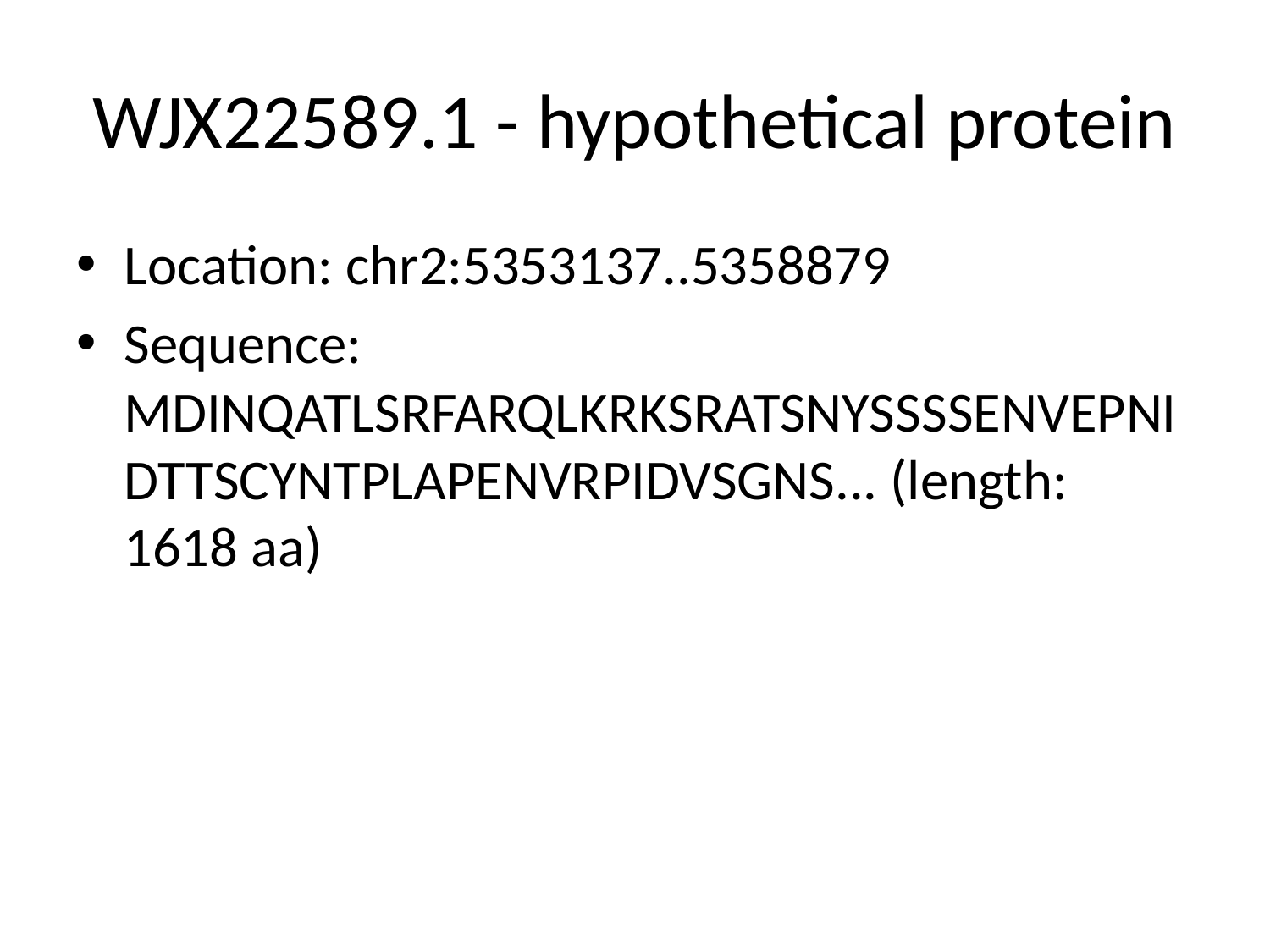

# WJX22589.1 - hypothetical protein
Location: chr2:5353137..5358879
Sequence: MDINQATLSRFARQLKRKSRATSNYSSSSENVEPNIDTTSCYNTPLAPENVRPIDVSGNS... (length: 1618 aa)